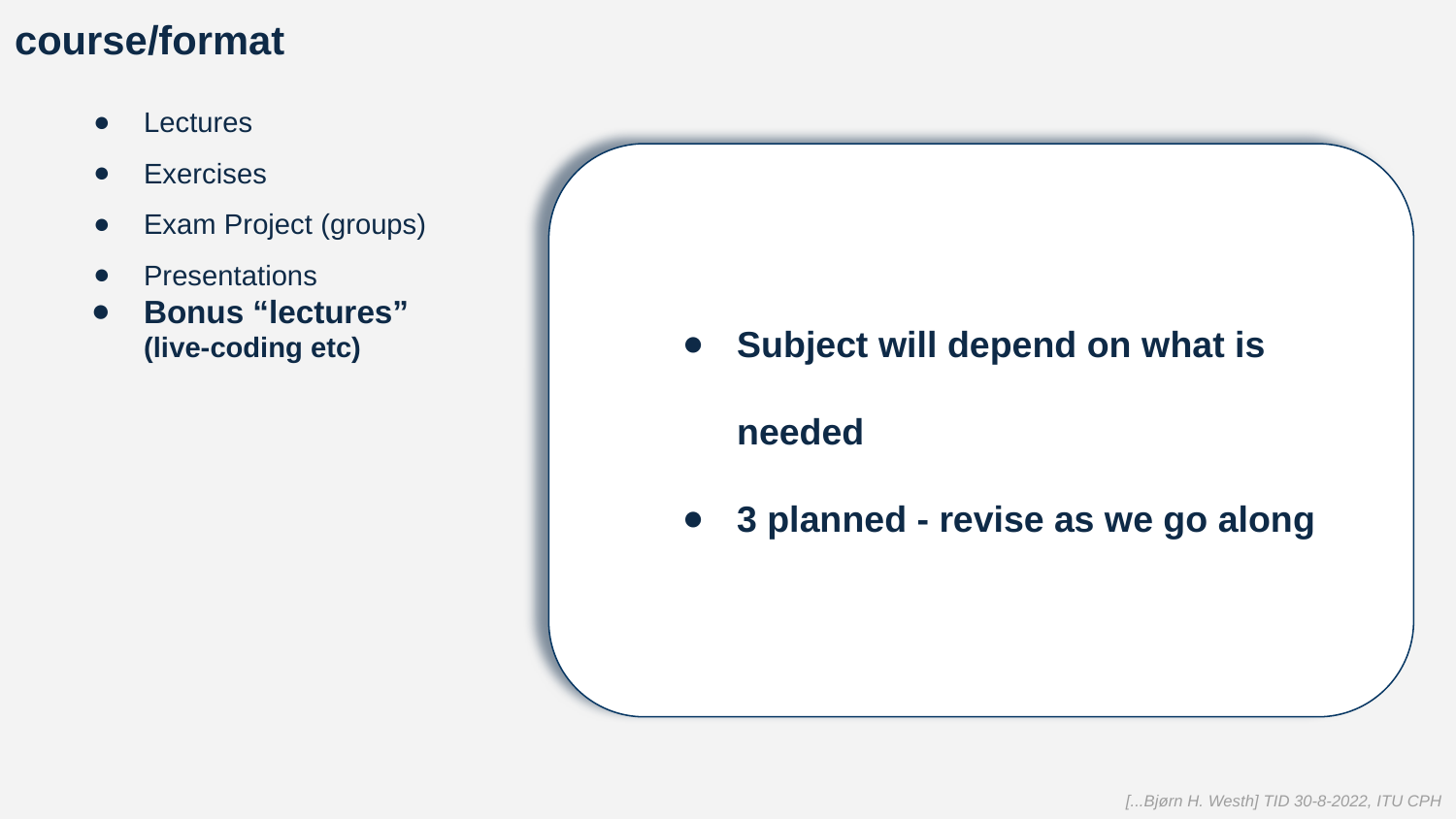

course/format
Lectures
Exercises
Exam Project (groups)
Presentations
Bonus “lectures”
(live-coding etc)

Subject will depend on what is
needed
3 planned - revise as we go along
[...Bjørn H. Westh] TID 30-8-2022, ITU CPH